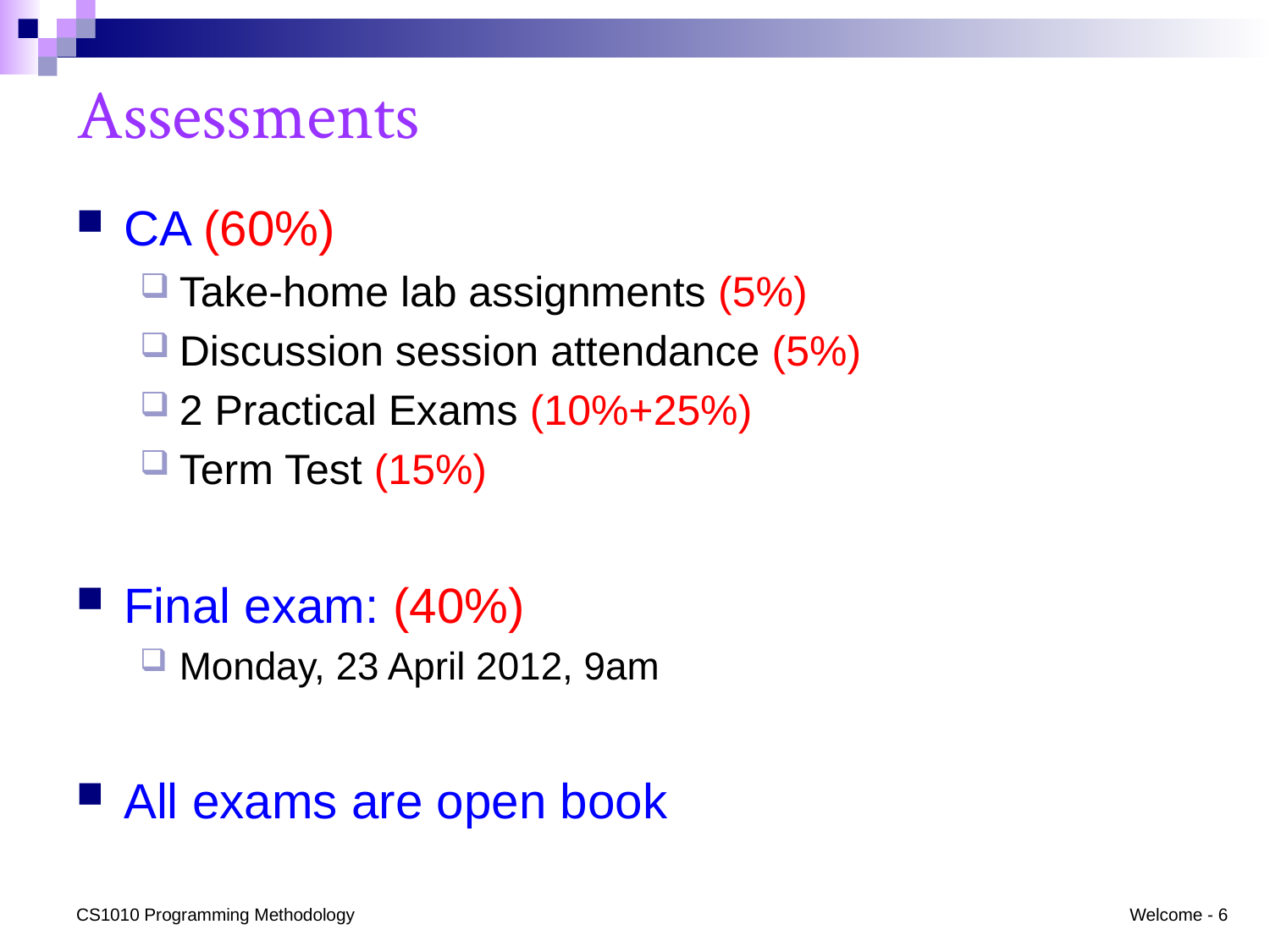

# Assessments
CA (60%)
Take-home lab assignments (5%)
Discussion session attendance (5%)
2 Practical Exams (10%+25%)
Term Test (15%)

Final exam: (40%)
Monday, 23 April 2012, 9am

All exams are open book
CS1010 Programming Methodology
Welcome - 6